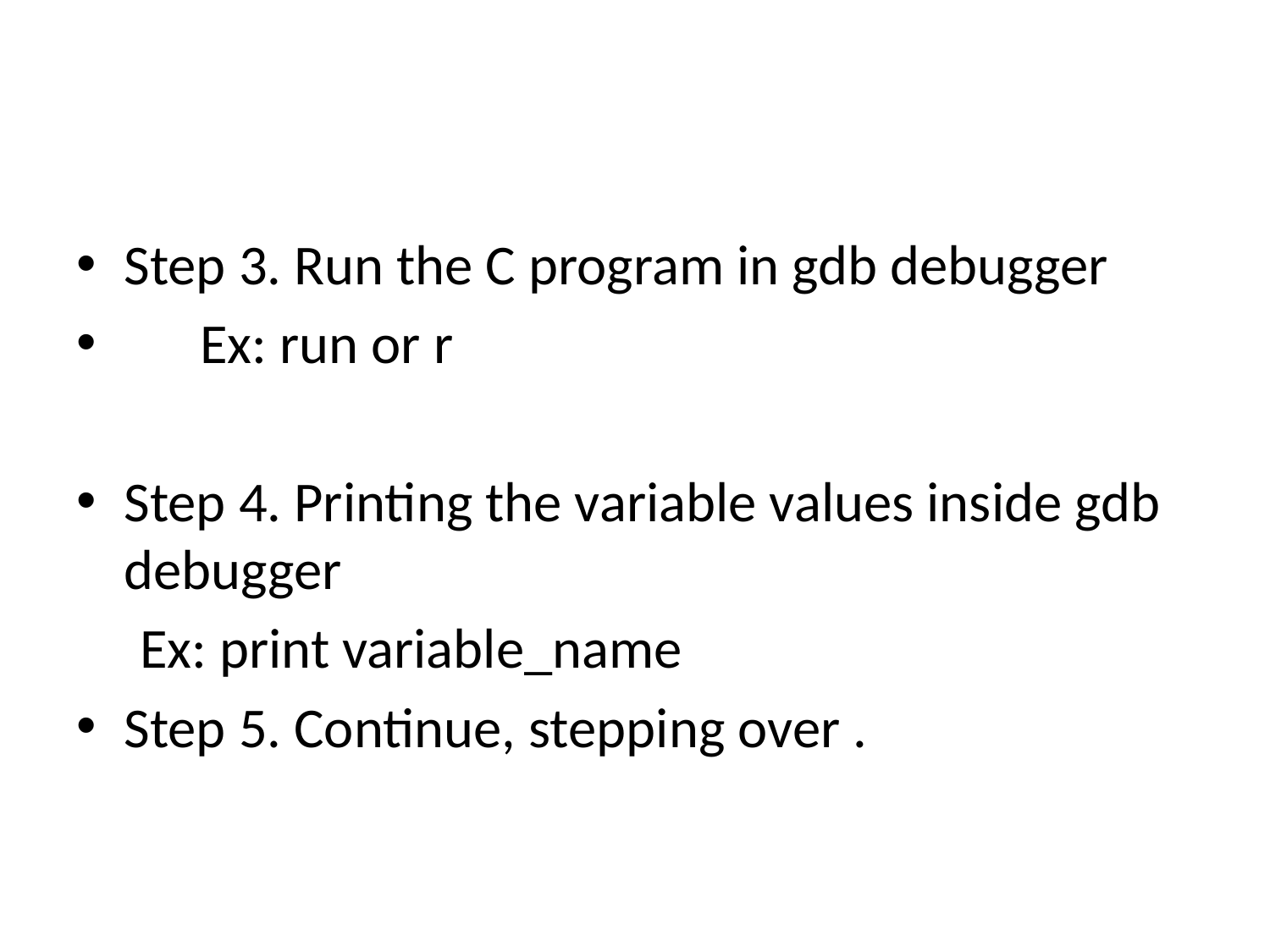

#
Step 3. Run the C program in gdb debugger
      Ex: run or r

Step 4. Printing the variable values inside gdb debugger
     Ex: print variable_name
Step 5. Continue, stepping over .